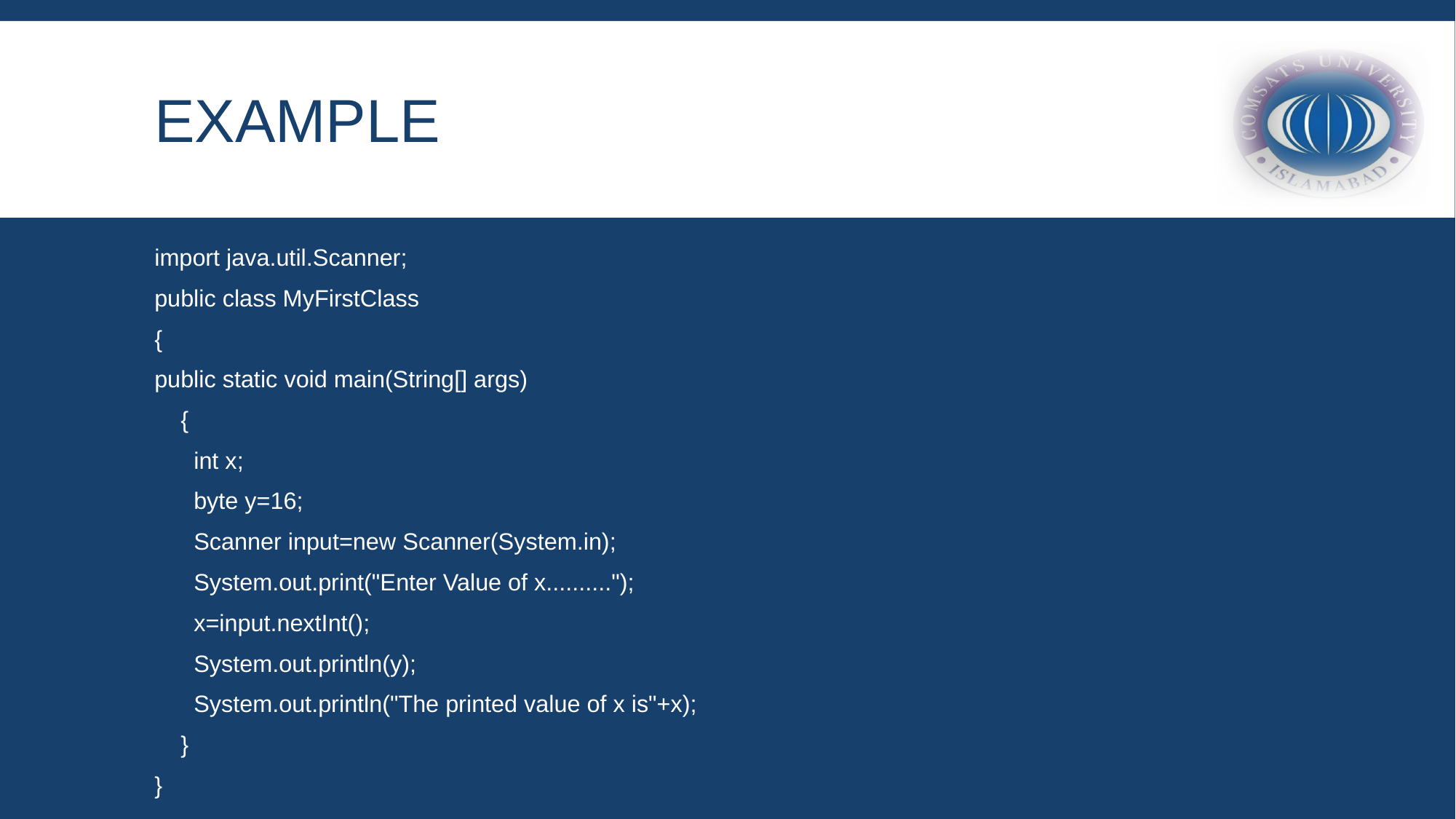

# Example
import java.util.Scanner;
public class MyFirstClass
{
public static void main(String[] args)
    {
      int x;
      byte y=16;
      Scanner input=new Scanner(System.in);
      System.out.print("Enter Value of x..........");
      x=input.nextInt();
      System.out.println(y);
      System.out.println("The printed value of x is"+x);
    }
}